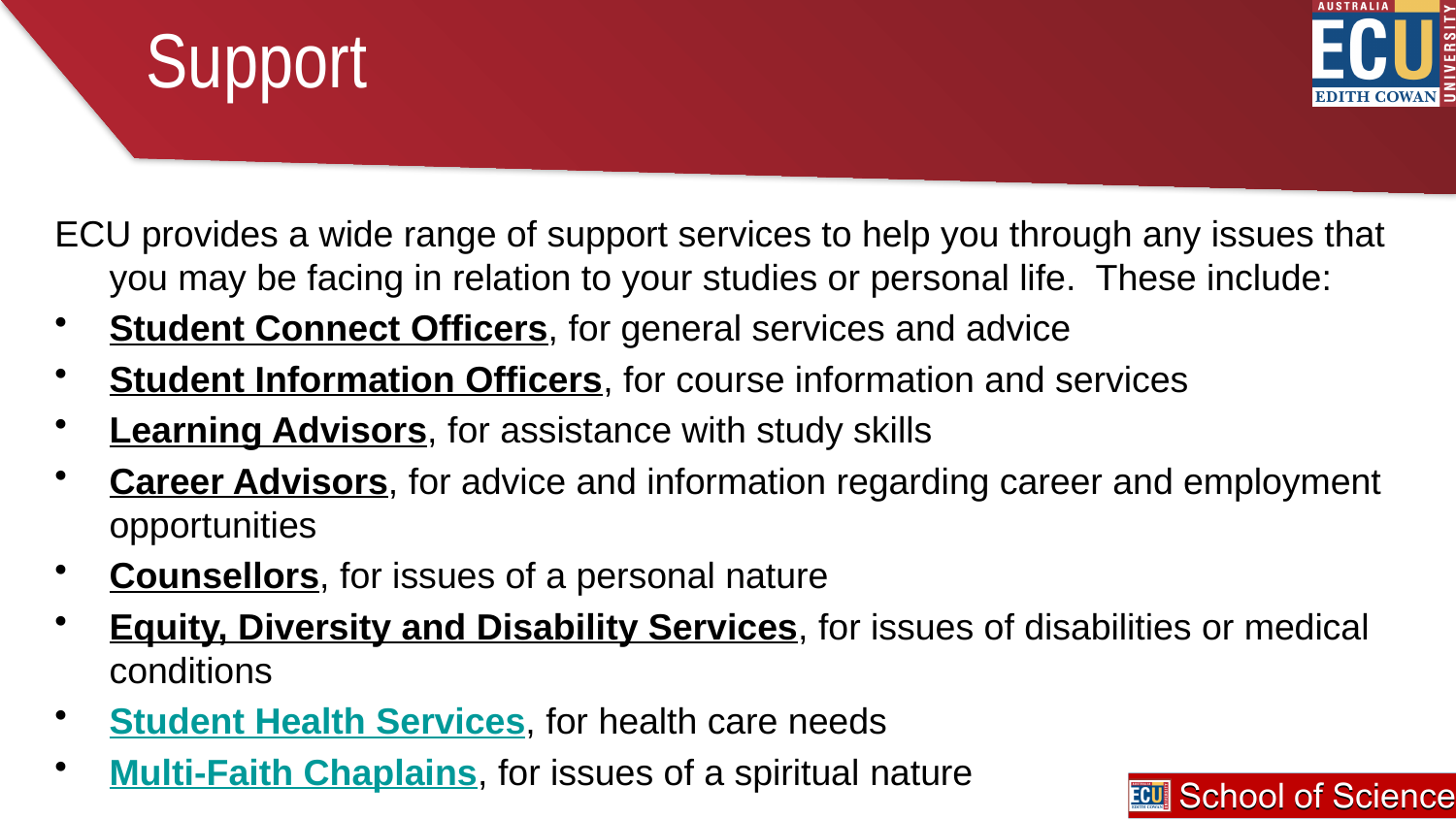

# Support
ECU provides a wide range of support services to help you through any issues that you may be facing in relation to your studies or personal life.  These include:
Student Connect Officers, for general services and advice
Student Information Officers, for course information and services
Learning Advisors, for assistance with study skills
Career Advisors, for advice and information regarding career and employment opportunities
Counsellors, for issues of a personal nature
Equity, Diversity and Disability Services, for issues of disabilities or medical conditions
Student Health Services, for health care needs
Multi-Faith Chaplains, for issues of a spiritual nature